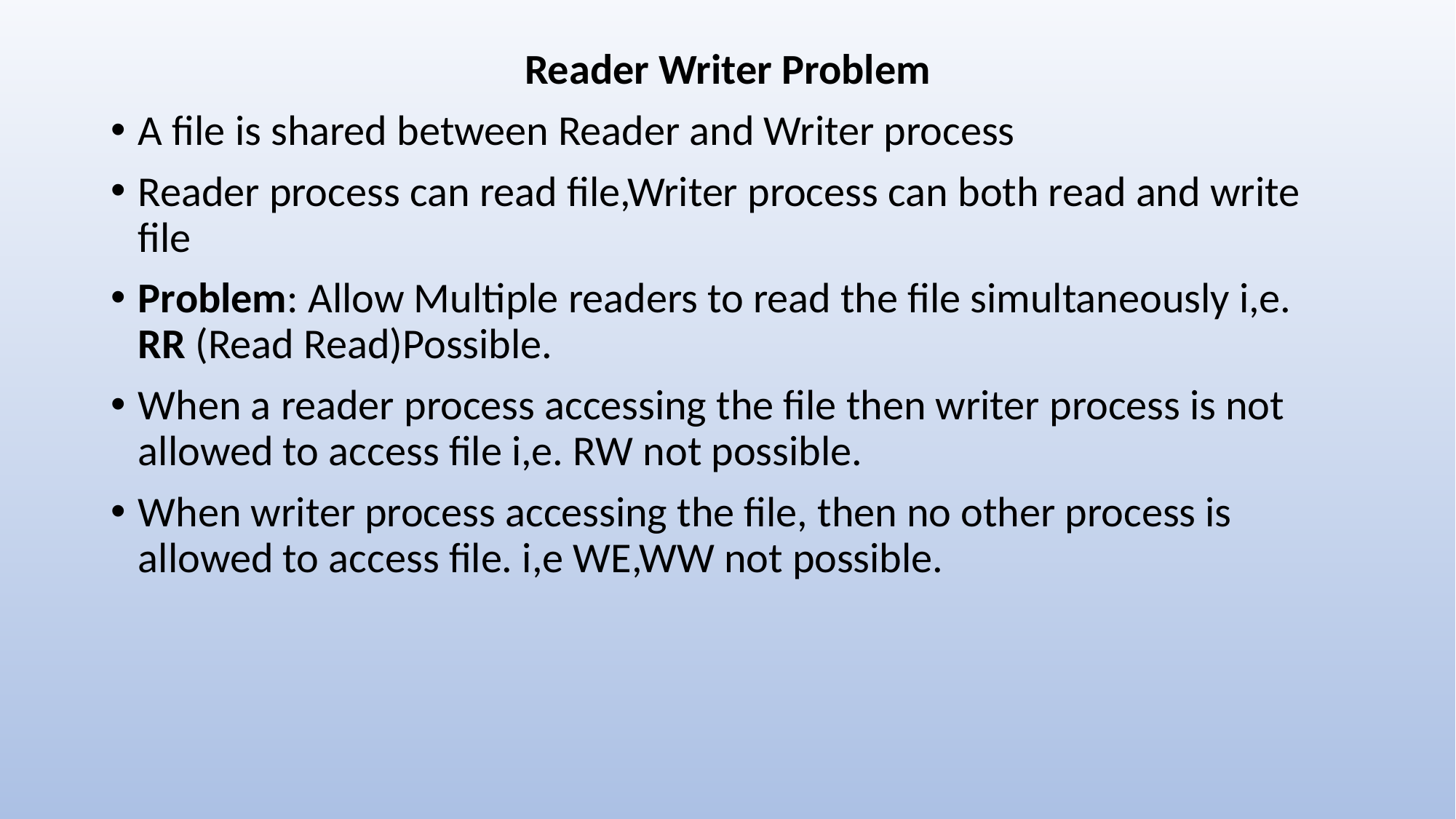

Reader Writer Problem
A file is shared between Reader and Writer process
Reader process can read file,Writer process can both read and write file
Problem: Allow Multiple readers to read the file simultaneously i,e. RR (Read Read)Possible.
When a reader process accessing the file then writer process is not allowed to access file i,e. RW not possible.
When writer process accessing the file, then no other process is allowed to access file. i,e WE,WW not possible.